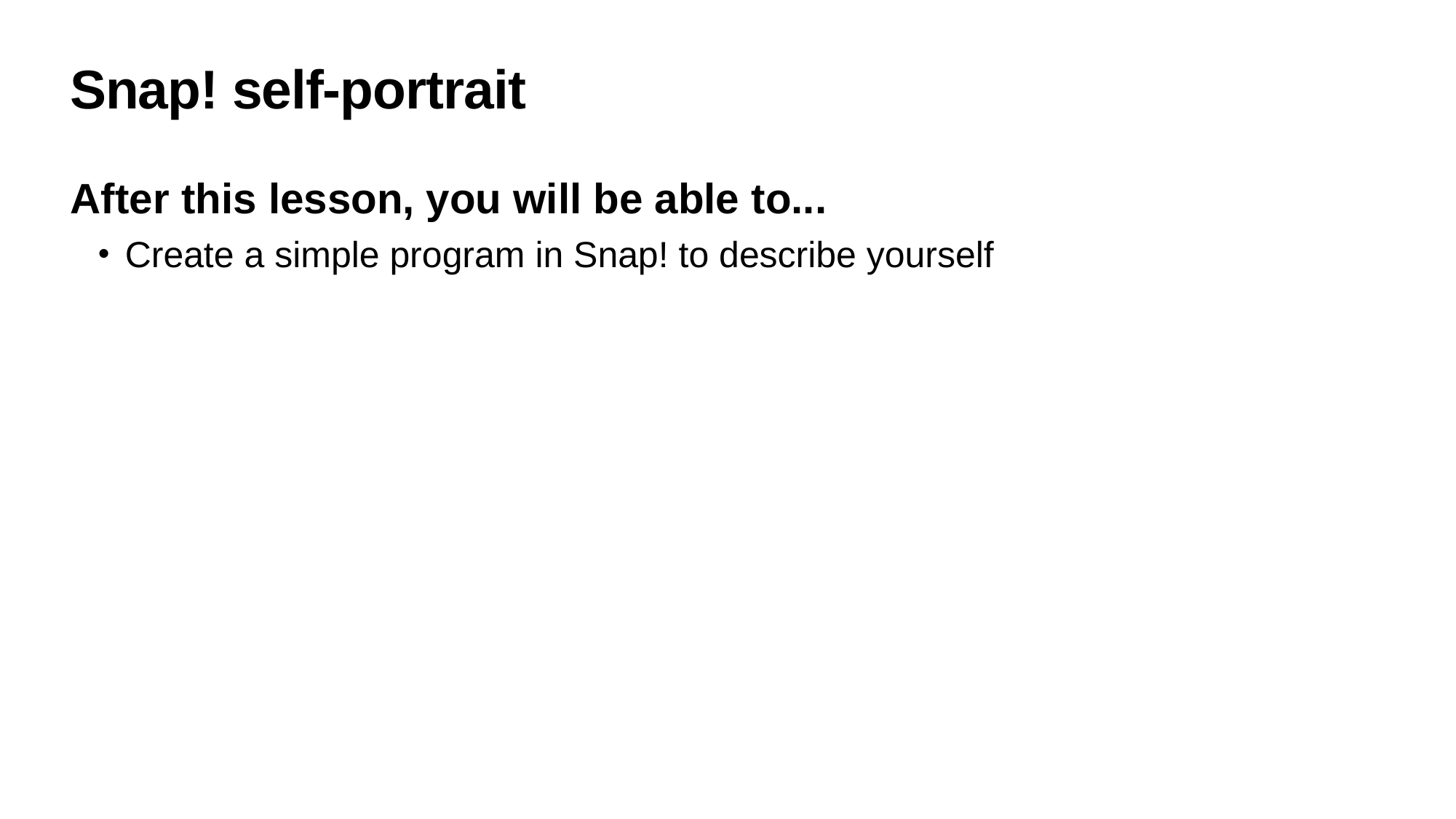

# Snap! self-portrait
After this lesson, you will be able to...
Create a simple program in Snap! to describe yourself